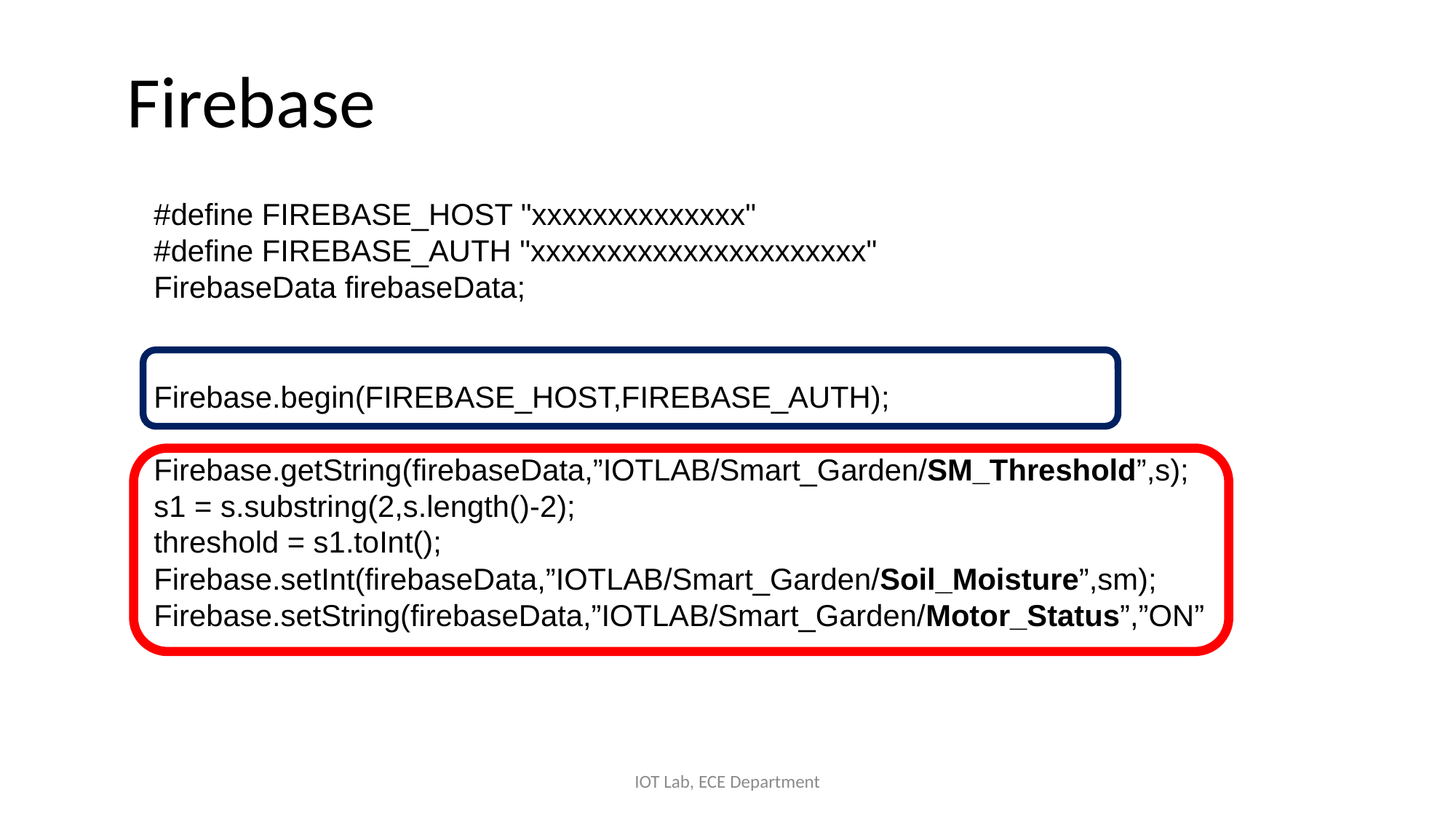

# Firebase
#define FIREBASE_HOST "xxxxxxxxxxxxxx"
#define FIREBASE_AUTH "xxxxxxxxxxxxxxxxxxxxxx"
FirebaseData firebaseData;

Firebase.begin(FIREBASE_HOST,FIREBASE_AUTH);

Firebase.getString(firebaseData,”IOTLAB/Smart_Garden/SM_Threshold”,s);
s1 = s.substring(2,s.length()-2);
threshold = s1.toInt();
Firebase.setInt(firebaseData,”IOTLAB/Smart_Garden/Soil_Moisture”,sm);
Firebase.setString(firebaseData,”IOTLAB/Smart_Garden/Motor_Status”,”ON”

IOT Lab, ECE Department